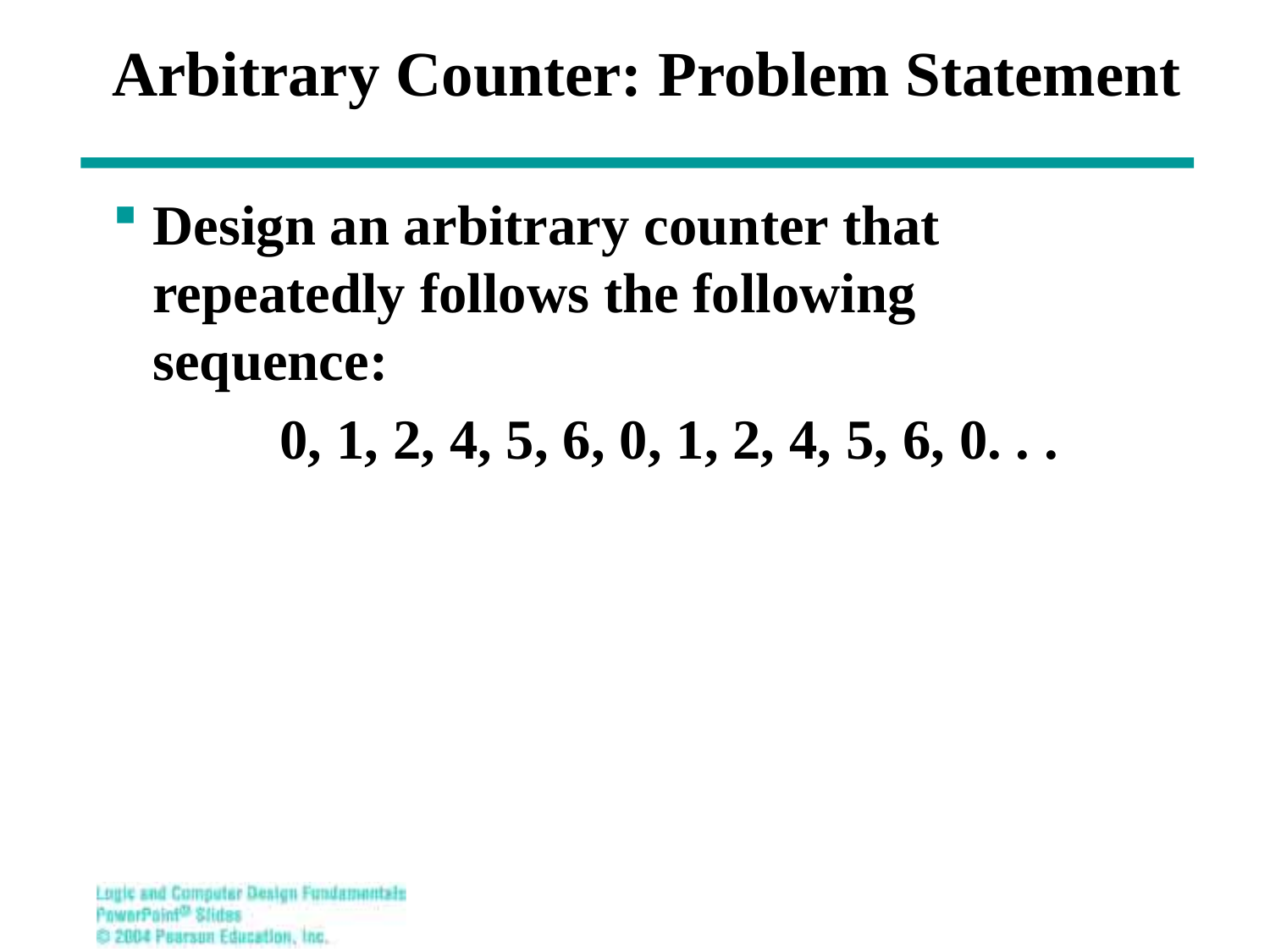

# Arbitrary Counter: Problem Statement
Design an arbitrary counter that repeatedly follows the following sequence:
		0, 1, 2, 4, 5, 6, 0, 1, 2, 4, 5, 6, 0. . .